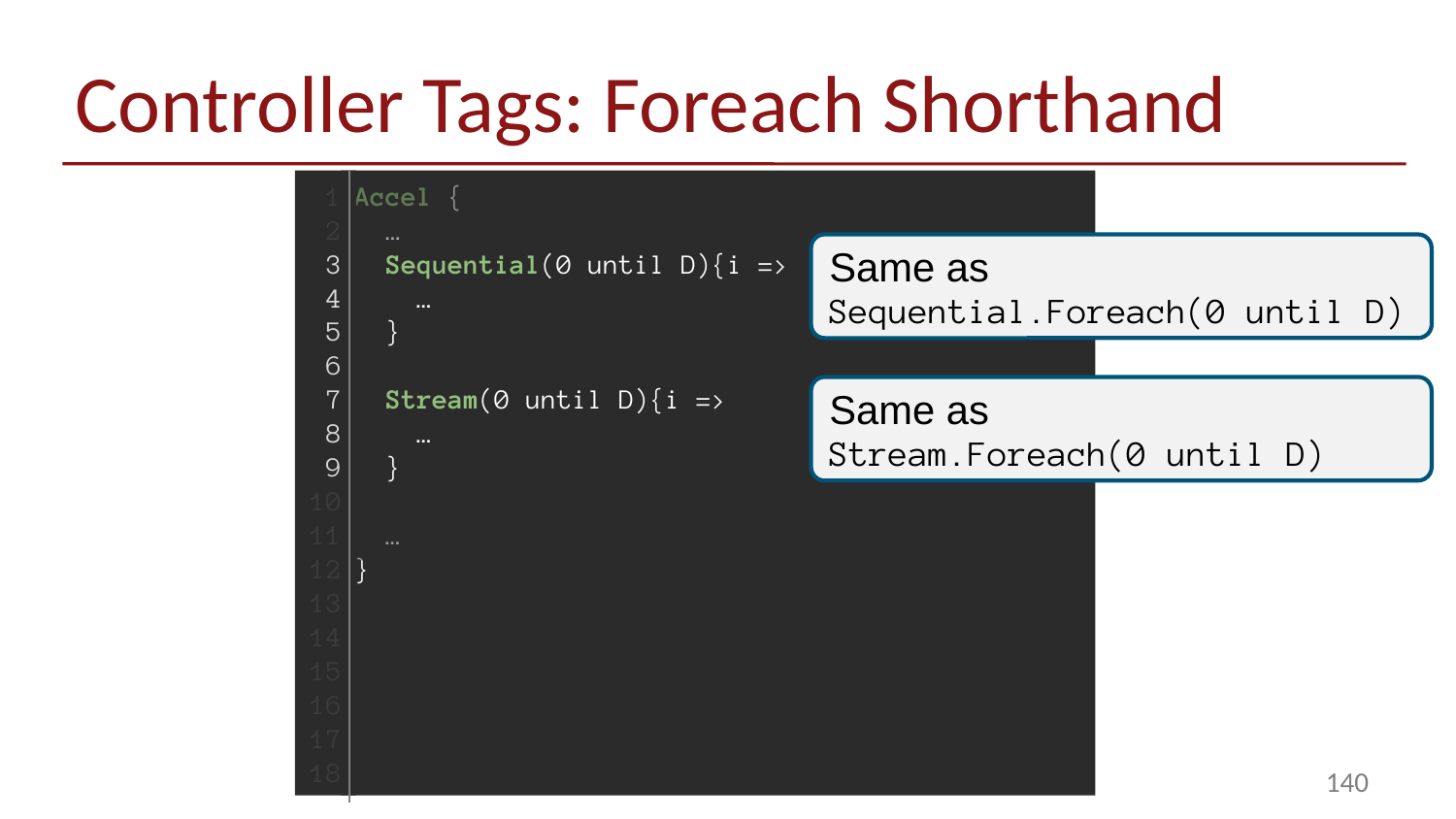

# Controller Tags: Foreach Shorthand
1
2
3
4
5
6
7
8
9
10
11
12
13
14
15
16
17
18
Accel {
  …
  Sequential(0 until D){i =>
    …
  }

  Stream(0 until D){i =>
    …
  }

  …
}

Same as
Sequential.Foreach(0 until D)
ARM A9
(Host)
Same as
Stream.Foreach(0 until D)

CPU DRAM

140